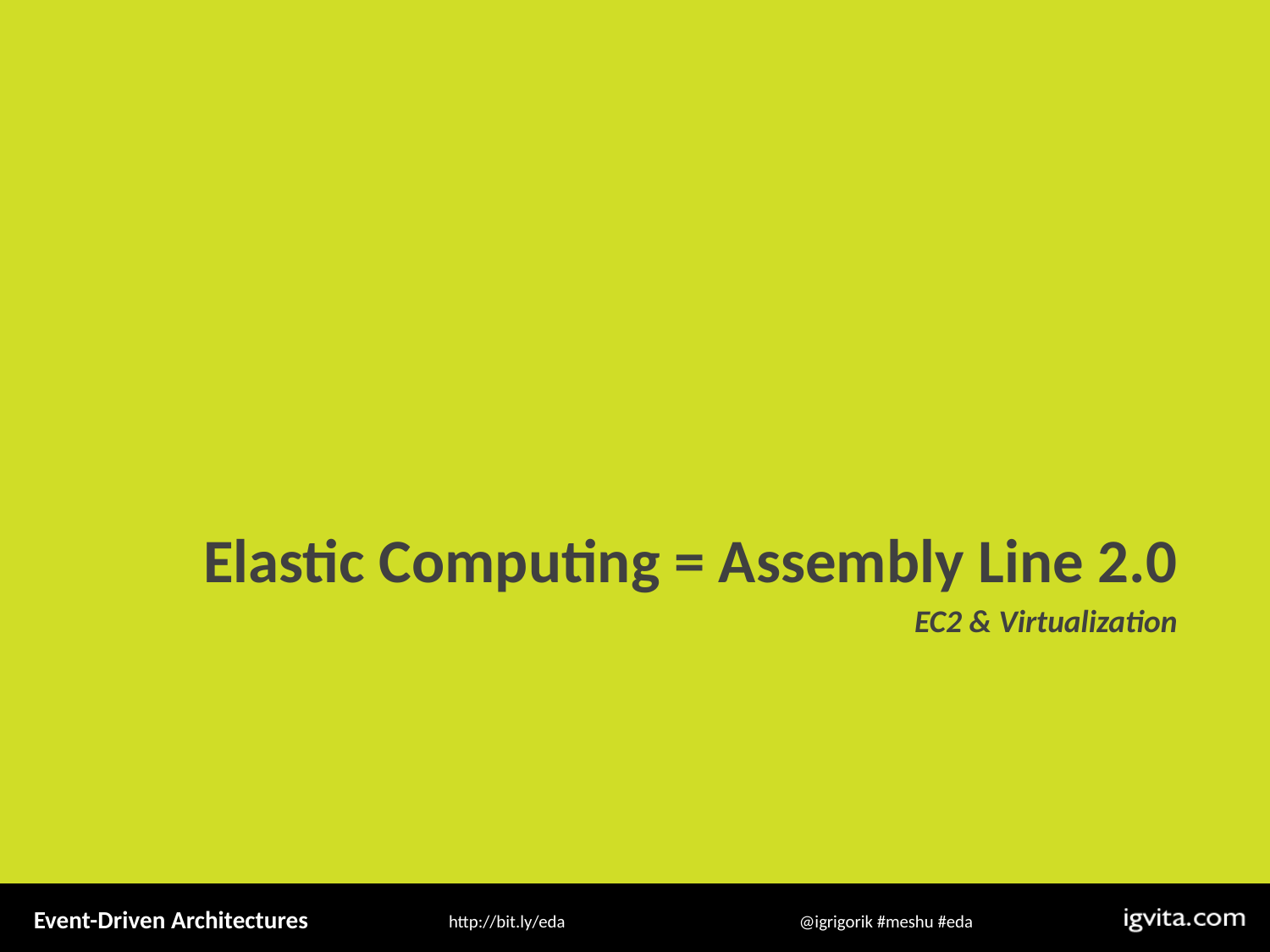

Elastic Computing = Assembly Line 2.0
EC2 & Virtualization